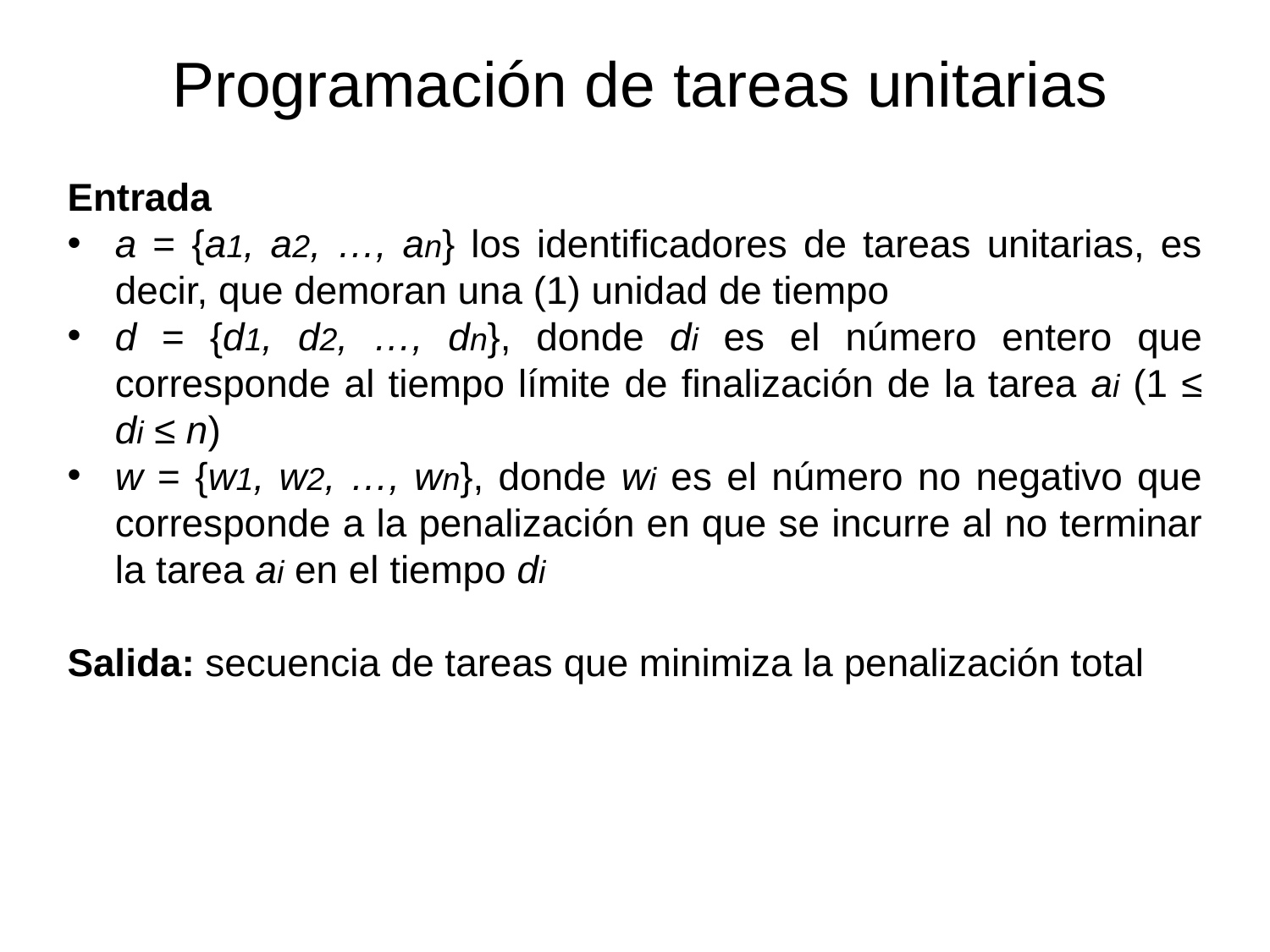

Programación de tareas unitarias
Entrada
a = {a1, a2, …, an} los identificadores de tareas unitarias, es decir, que demoran una (1) unidad de tiempo
d = {d1, d2, …, dn}, donde di es el número entero que corresponde al tiempo límite de finalización de la tarea ai (1 ≤ di ≤ n)
w = {w1, w2, …, wn}, donde wi es el número no negativo que corresponde a la penalización en que se incurre al no terminar la tarea ai en el tiempo di

Salida: secuencia de tareas que minimiza la penalización total